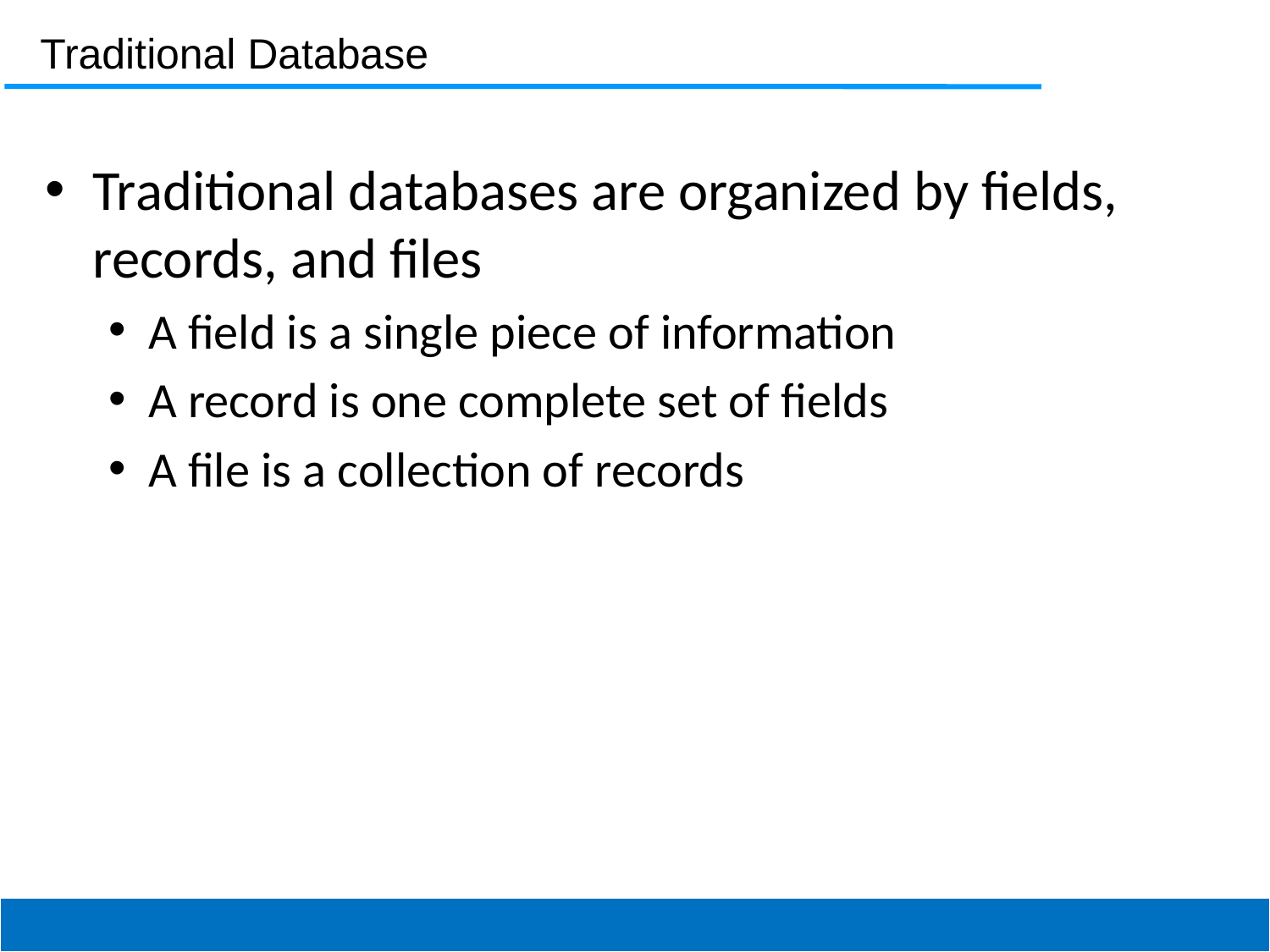

Traditional Database

Traditional databases are organized by fields, records, and files
A field is a single piece of information
A record is one complete set of fields
A file is a collection of records